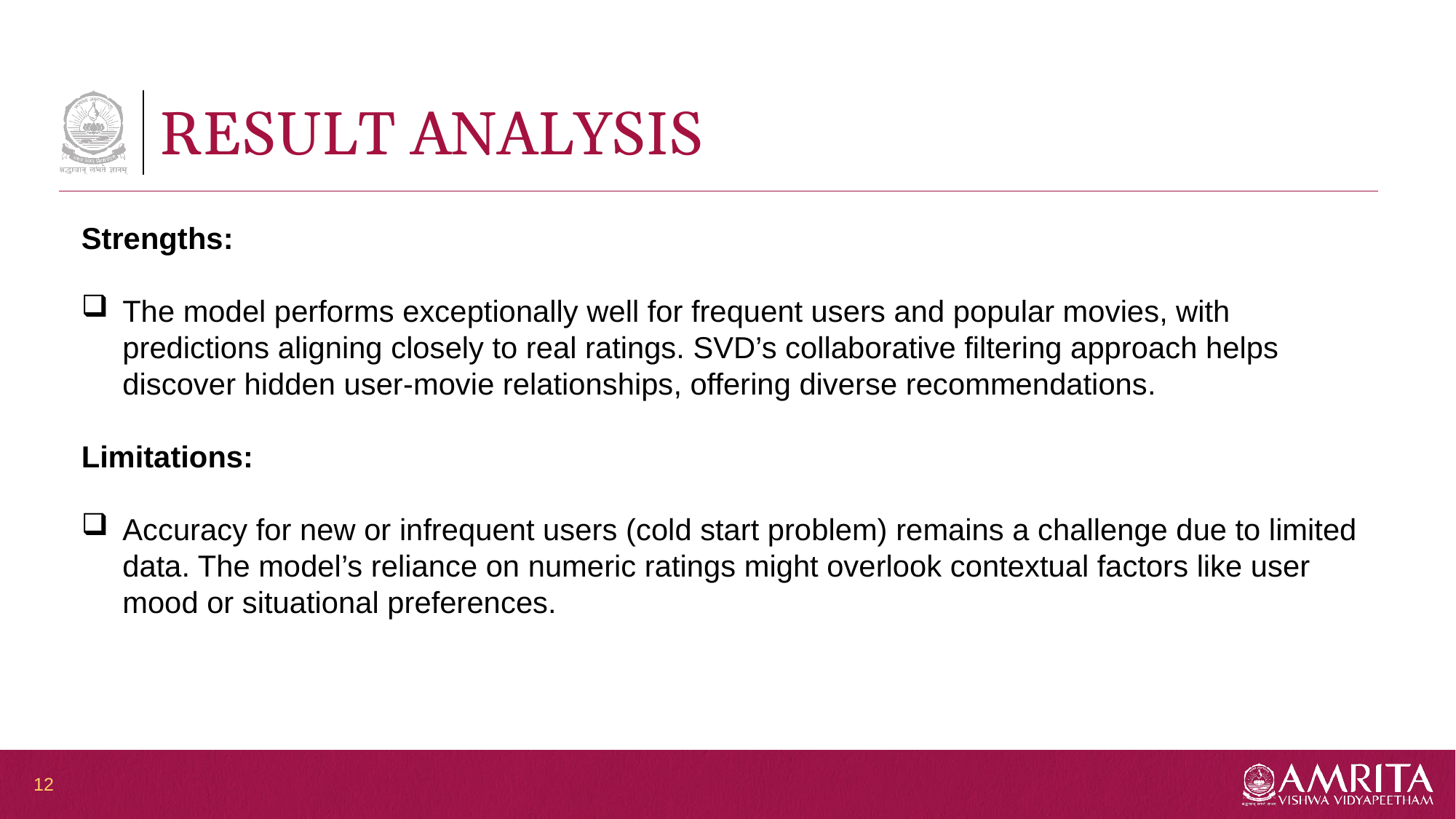

# RESULT ANALYSIS
Strengths:

The model performs exceptionally well for frequent users and popular movies, with predictions aligning closely to real ratings. SVD’s collaborative filtering approach helps discover hidden user-movie relationships, offering diverse recommendations.

Limitations:

Accuracy for new or infrequent users (cold start problem) remains a challenge due to limited data. The model’s reliance on numeric ratings might overlook contextual factors like user mood or situational preferences.
12